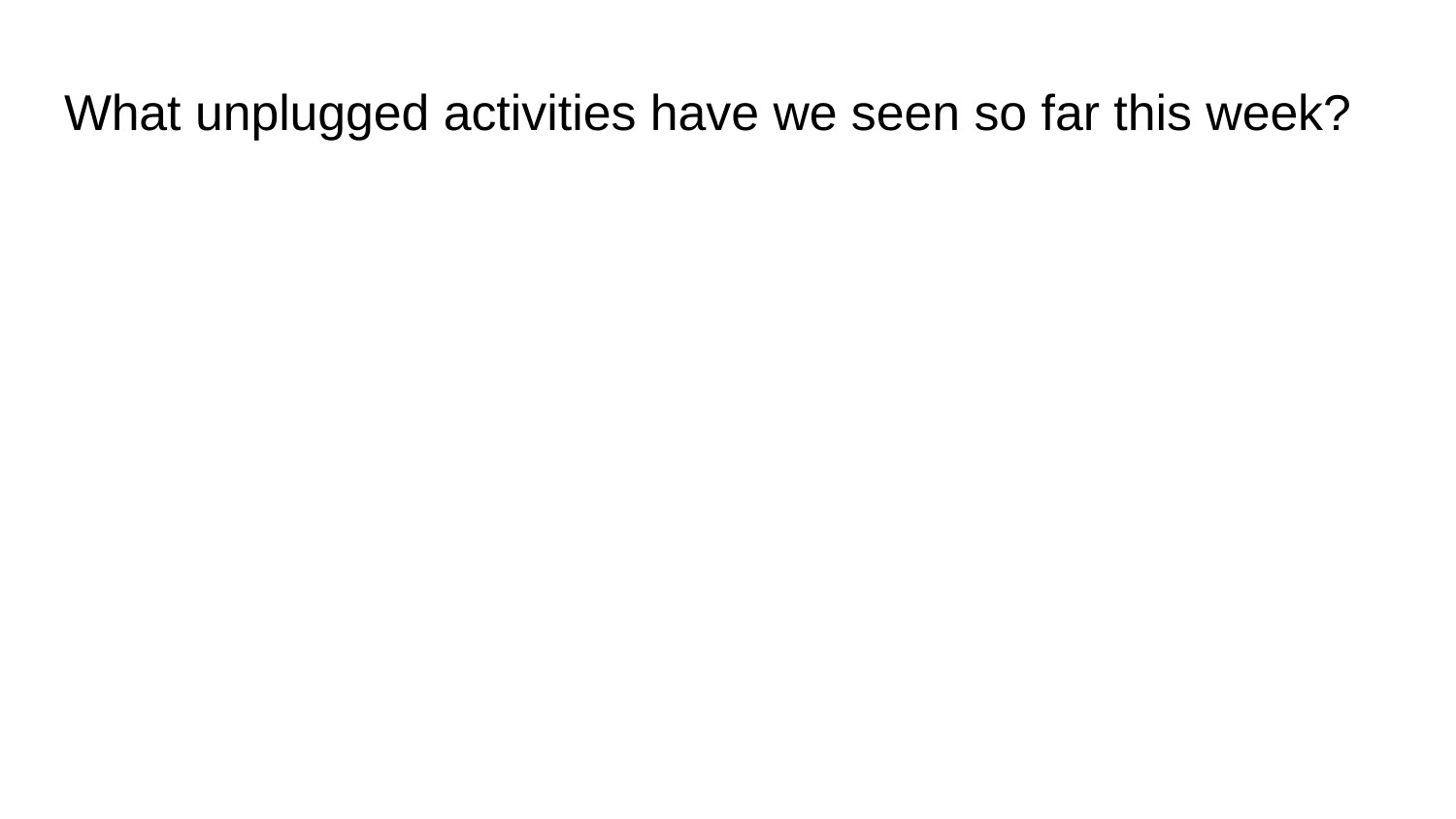

# What unplugged activities have we seen so far this week?